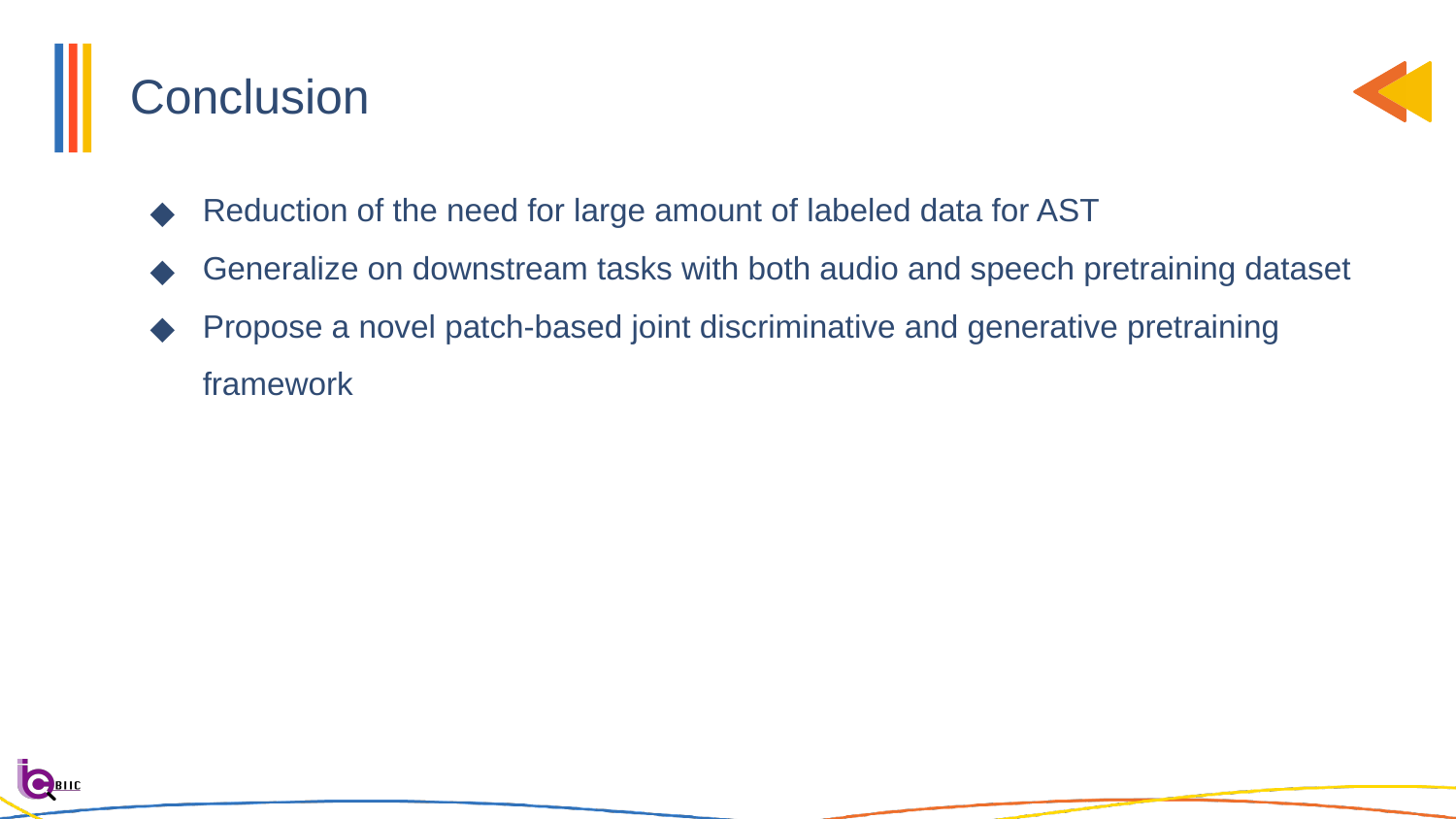

# Conclusion
Reduction of the need for large amount of labeled data for AST
Generalize on downstream tasks with both audio and speech pretraining dataset
Propose a novel patch-based joint discriminative and generative pretraining framework